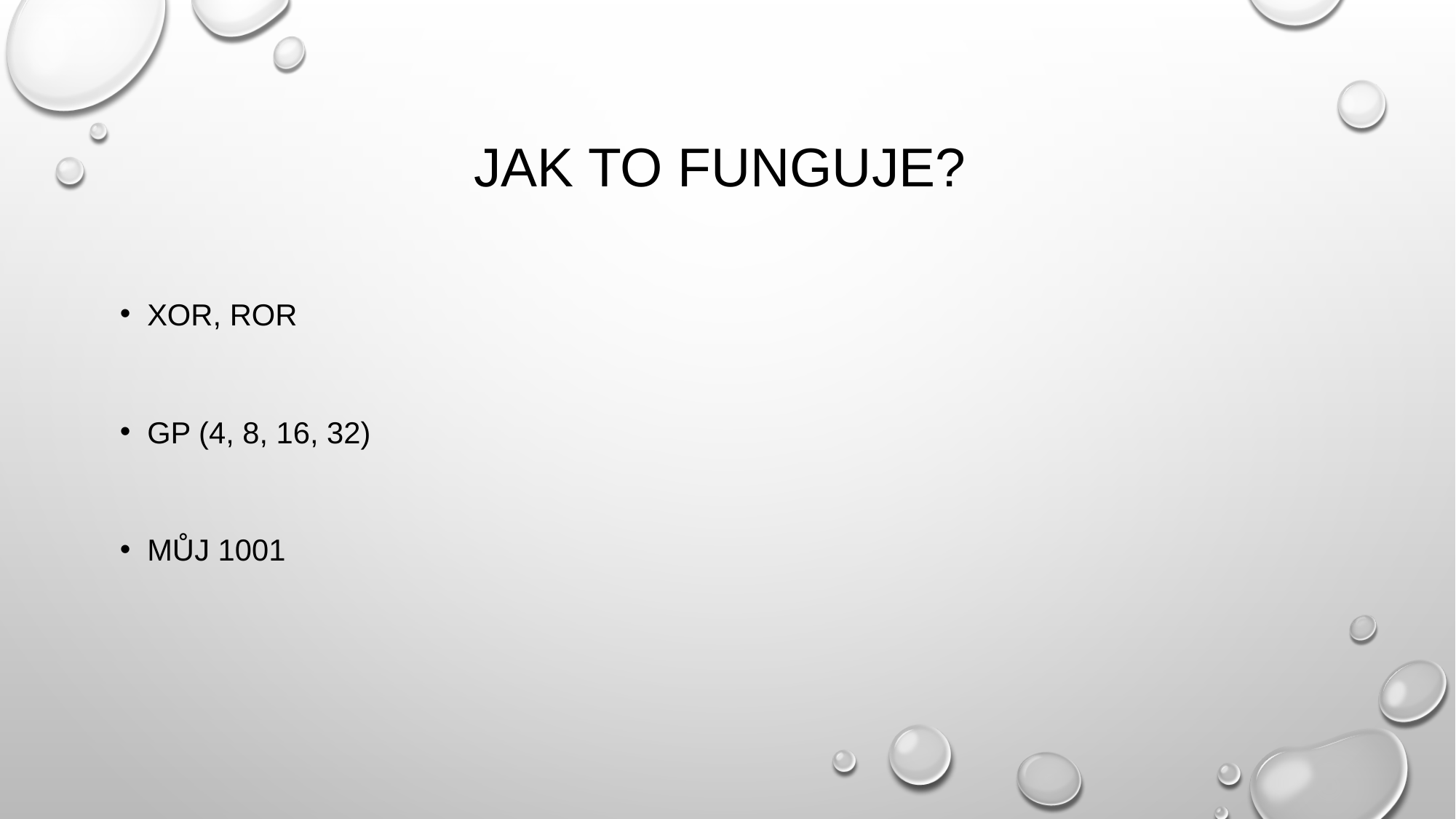

# Jak to funguje?
XOR, ROR

GP (4, 8, 16, 32)

Můj 1001